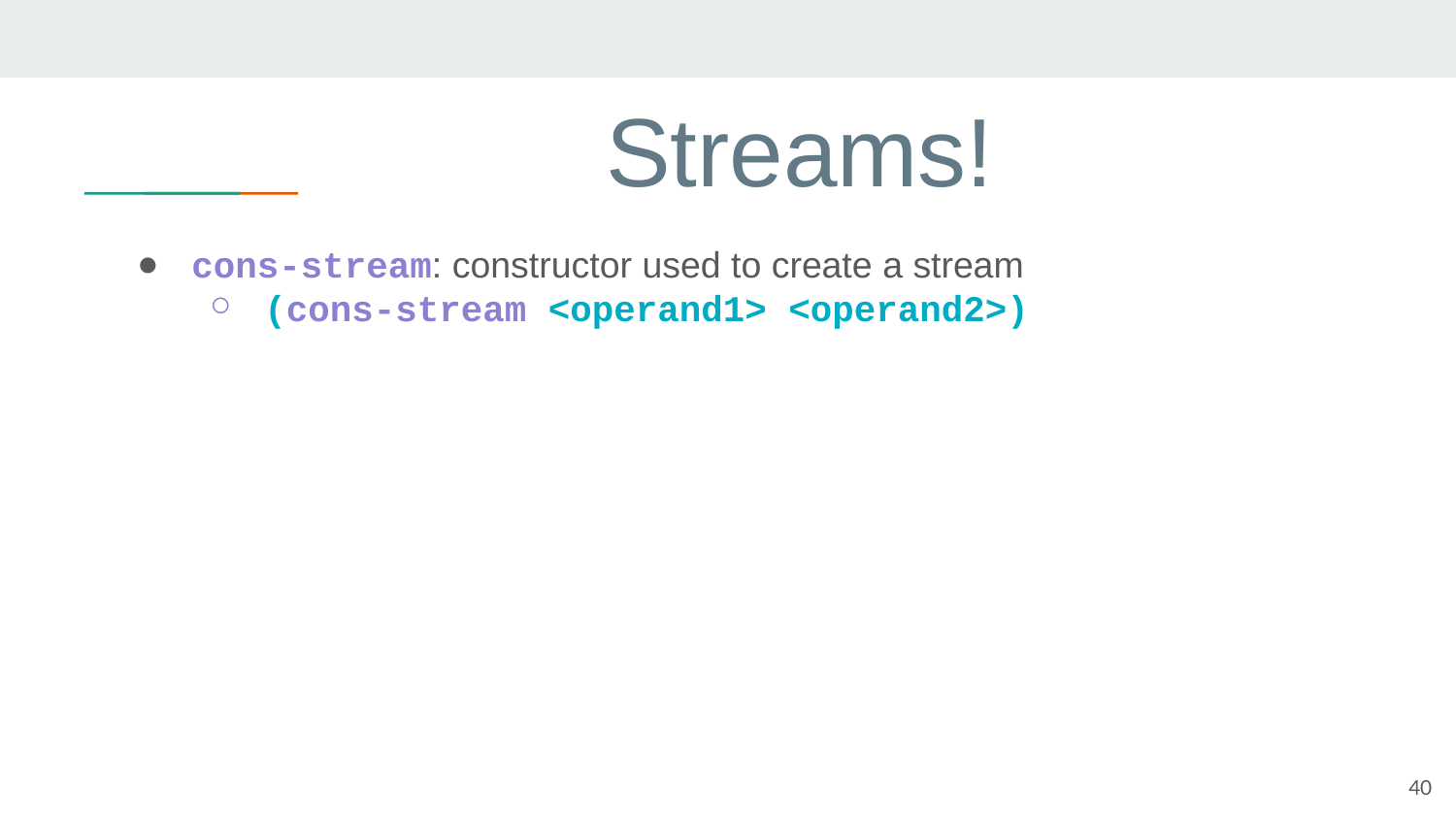

# Streams!

cons-stream: constructor used to create a stream
(cons-stream <operand1> <operand2>)

40